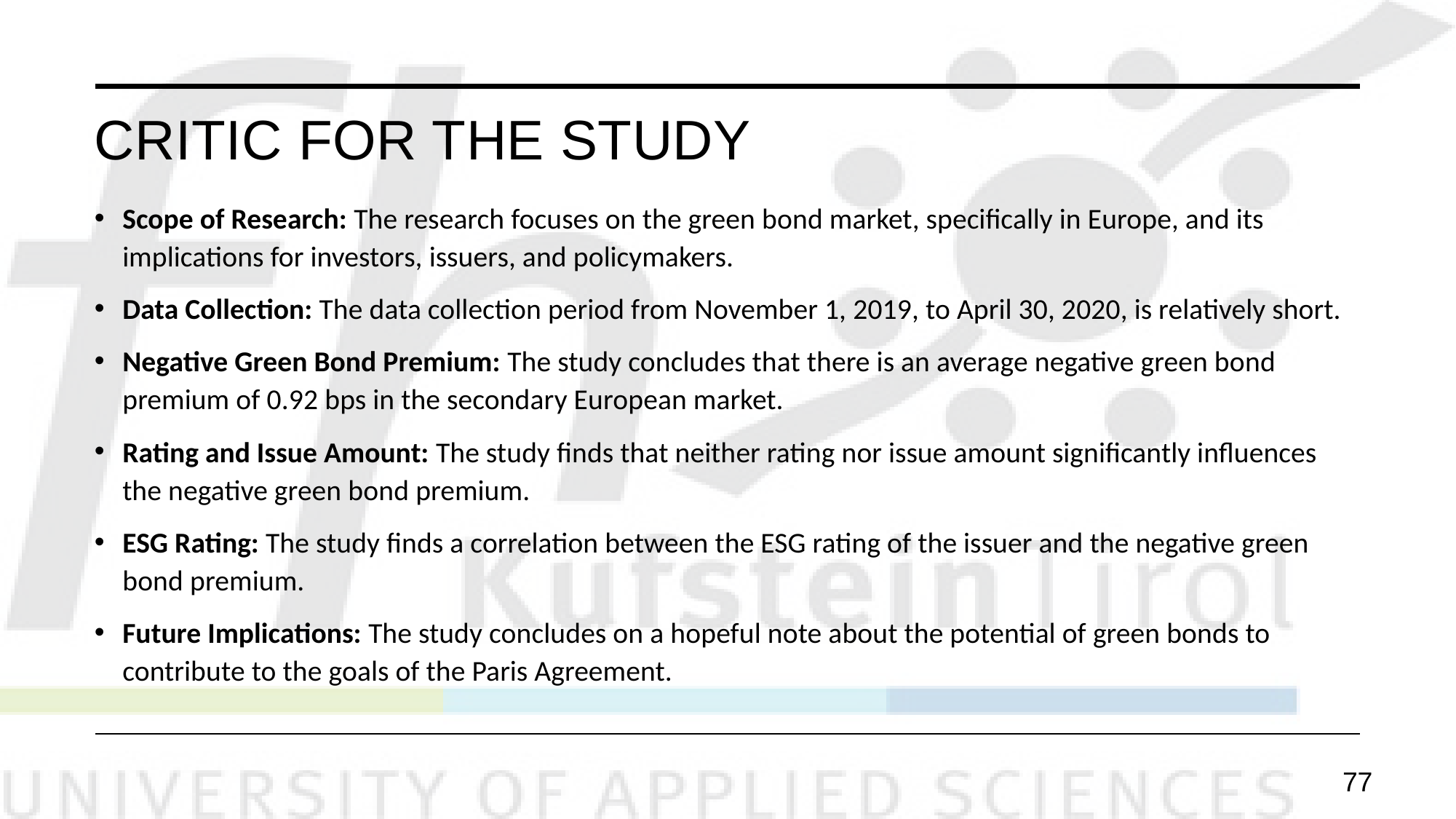

# Critic for the study
Scope of Research: The research focuses on the green bond market, specifically in Europe, and its implications for investors, issuers, and policymakers.
Data Collection: The data collection period from November 1, 2019, to April 30, 2020, is relatively short.
Negative Green Bond Premium: The study concludes that there is an average negative green bond premium of 0.92 bps in the secondary European market.
Rating and Issue Amount: The study finds that neither rating nor issue amount significantly influences the negative green bond premium.
ESG Rating: The study finds a correlation between the ESG rating of the issuer and the negative green bond premium.
Future Implications: The study concludes on a hopeful note about the potential of green bonds to contribute to the goals of the Paris Agreement.
77